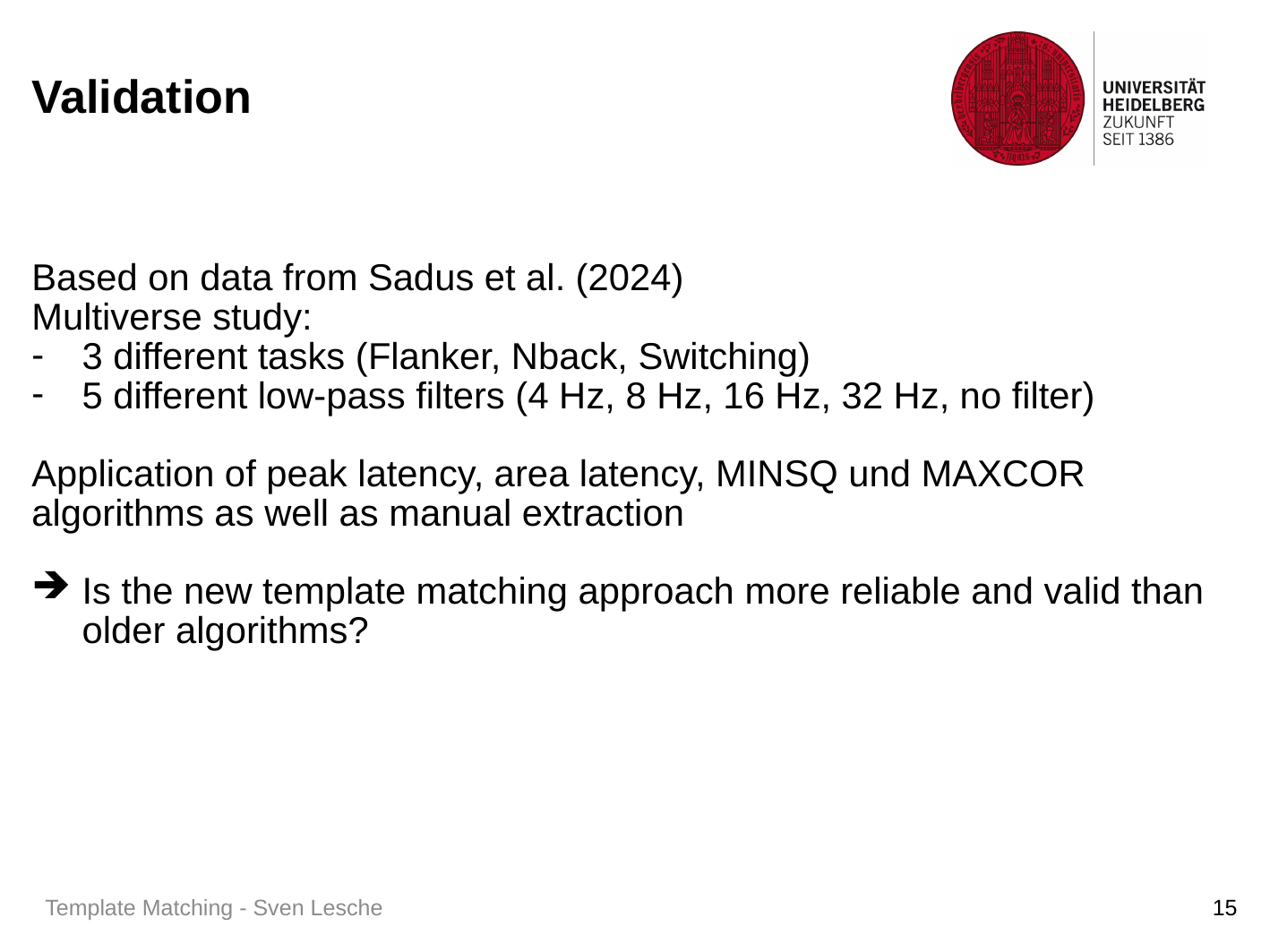

# Validation
Based on data from Sadus et al. (2024)
Multiverse study:
3 different tasks (Flanker, Nback, Switching)
5 different low-pass filters (4 Hz, 8 Hz, 16 Hz, 32 Hz, no filter)

Application of peak latency, area latency, MINSQ und MAXCOR algorithms as well as manual extraction

Is the new template matching approach more reliable and valid than older algorithms?
Template Matching - Sven Lesche
15